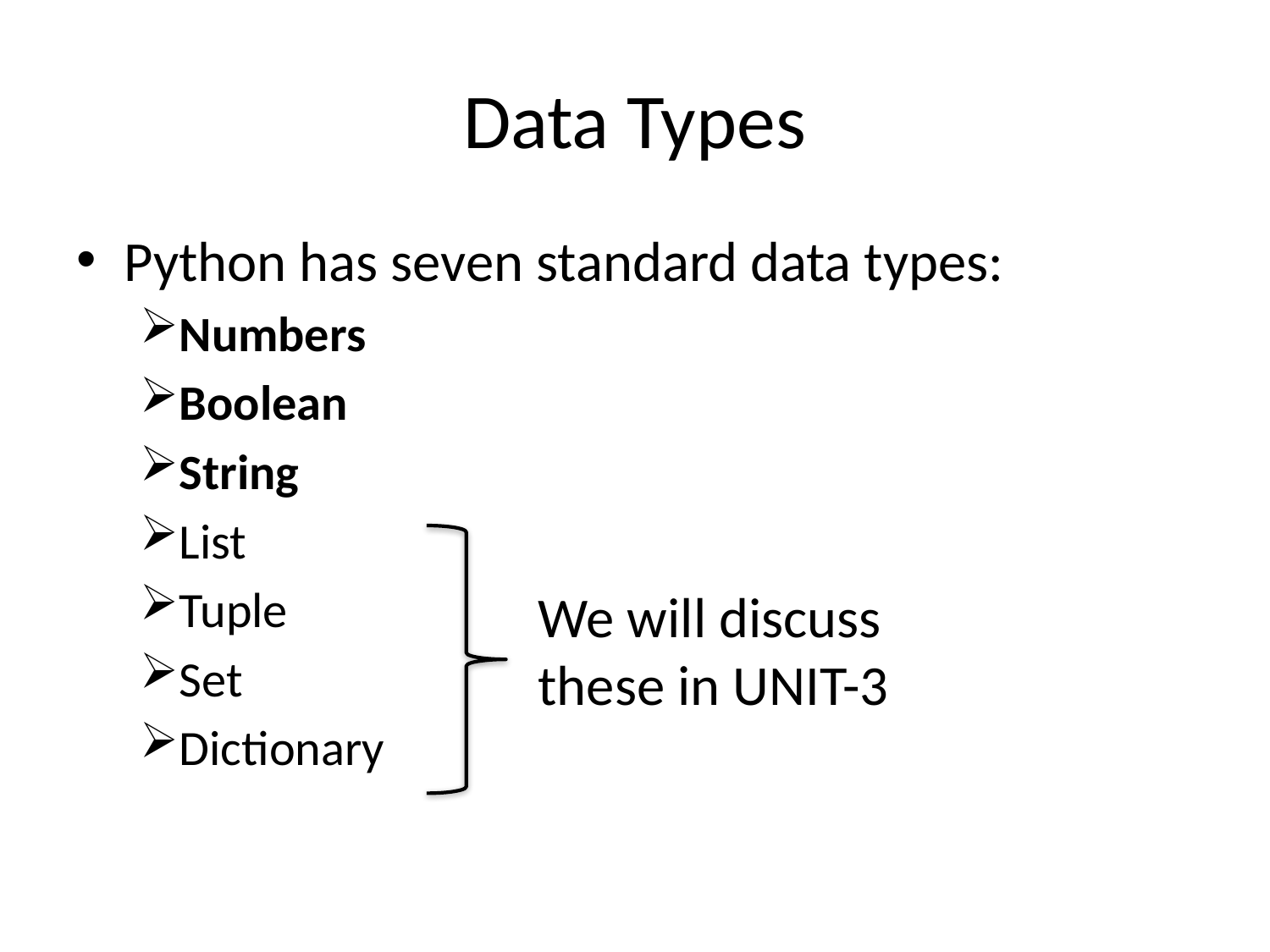

# Data Types
Python has seven standard data types:
Numbers
Boolean
String
List
Tuple
Set
Dictionary

We will discuss these in UNIT-3